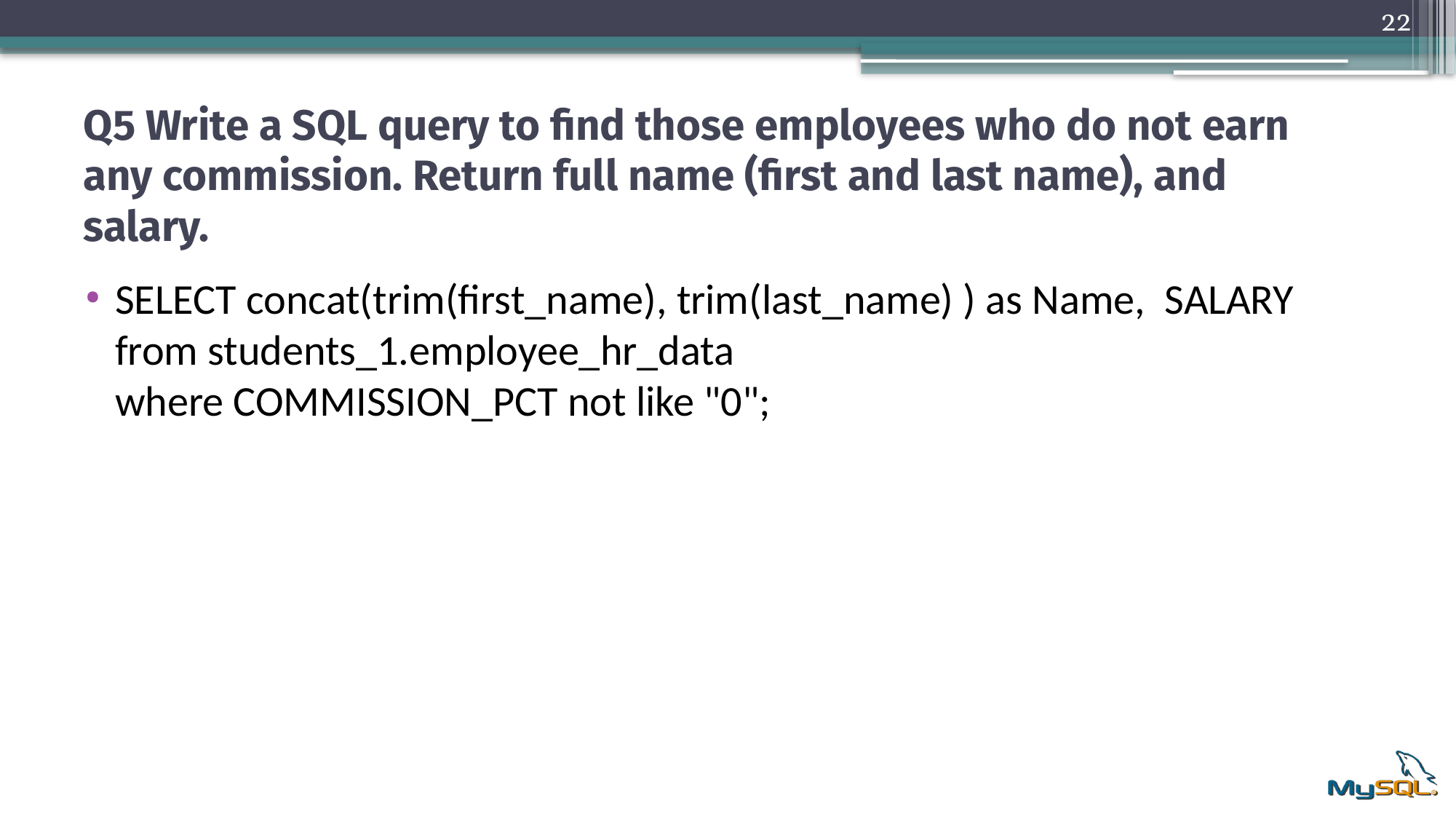

22
# Q5 Write a SQL query to find those employees who do not earn any commission. Return full name (first and last name), and salary.
SELECT concat(trim(first_name), trim(last_name) ) as Name,  SALARY
from students_1.employee_hr_data
where COMMISSION_PCT not like "0";